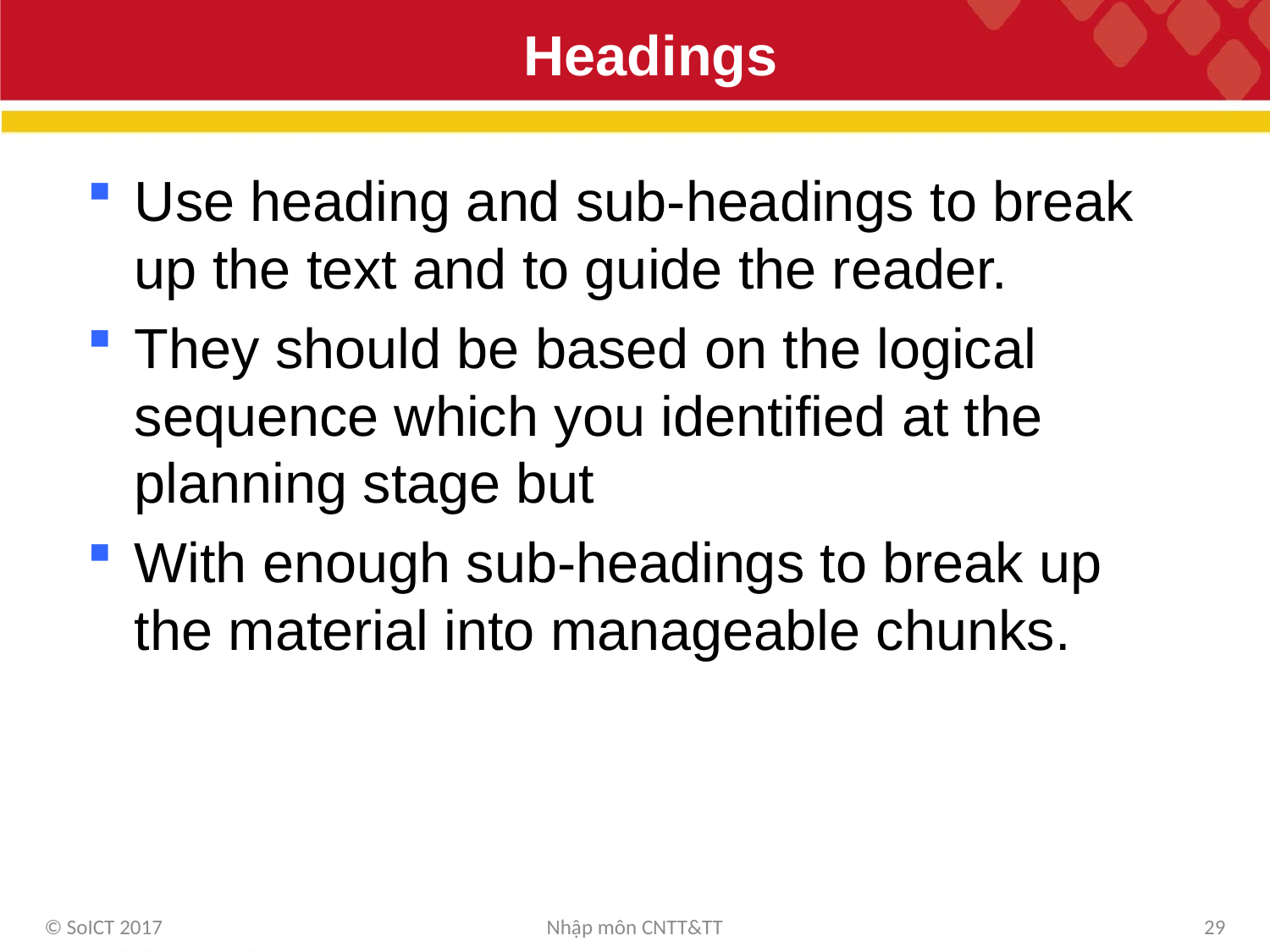

# Headings
Use heading and sub-headings to break up the text and to guide the reader.
They should be based on the logical sequence which you identified at the planning stage but
With enough sub-headings to break up the material into manageable chunks.

© SoICT 2017
Nhập môn CNTT&TT
29